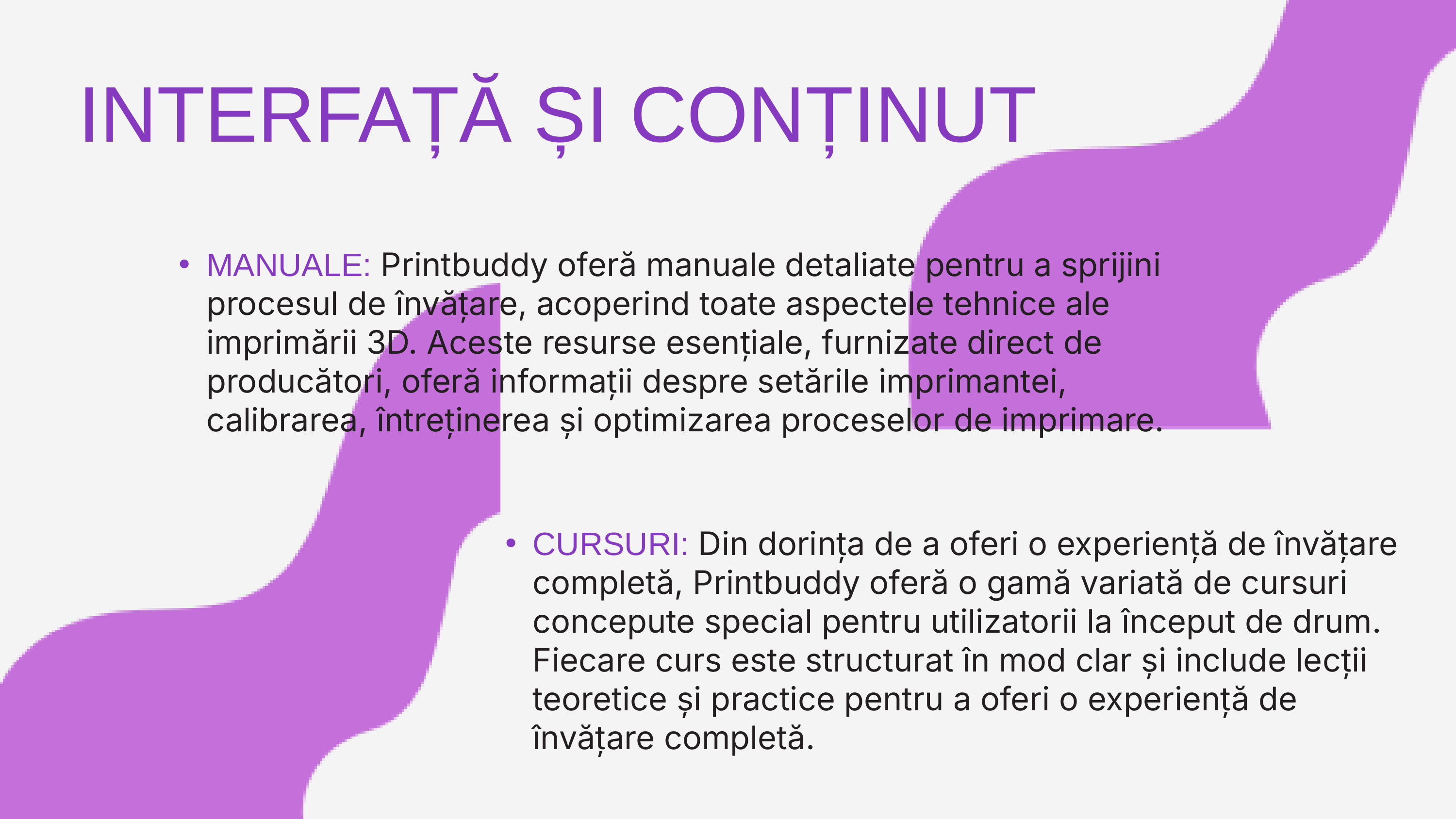

INTERFAȚĂ ȘI CONȚINUT
MANUALE: Printbuddy oferă manuale detaliate pentru a sprijini procesul de învățare, acoperind toate aspectele tehnice ale imprimării 3D. Aceste resurse esențiale, furnizate direct de producători, oferă informații despre setările imprimantei, calibrarea, întreținerea și optimizarea proceselor de imprimare.

CURSURI: Din dorința de a oferi o experiență de învățare completă, Printbuddy oferă o gamă variată de cursuri concepute special pentru utilizatorii la început de drum. Fiecare curs este structurat în mod clar și include lecții teoretice și practice pentru a oferi o experiență de învățare completă.